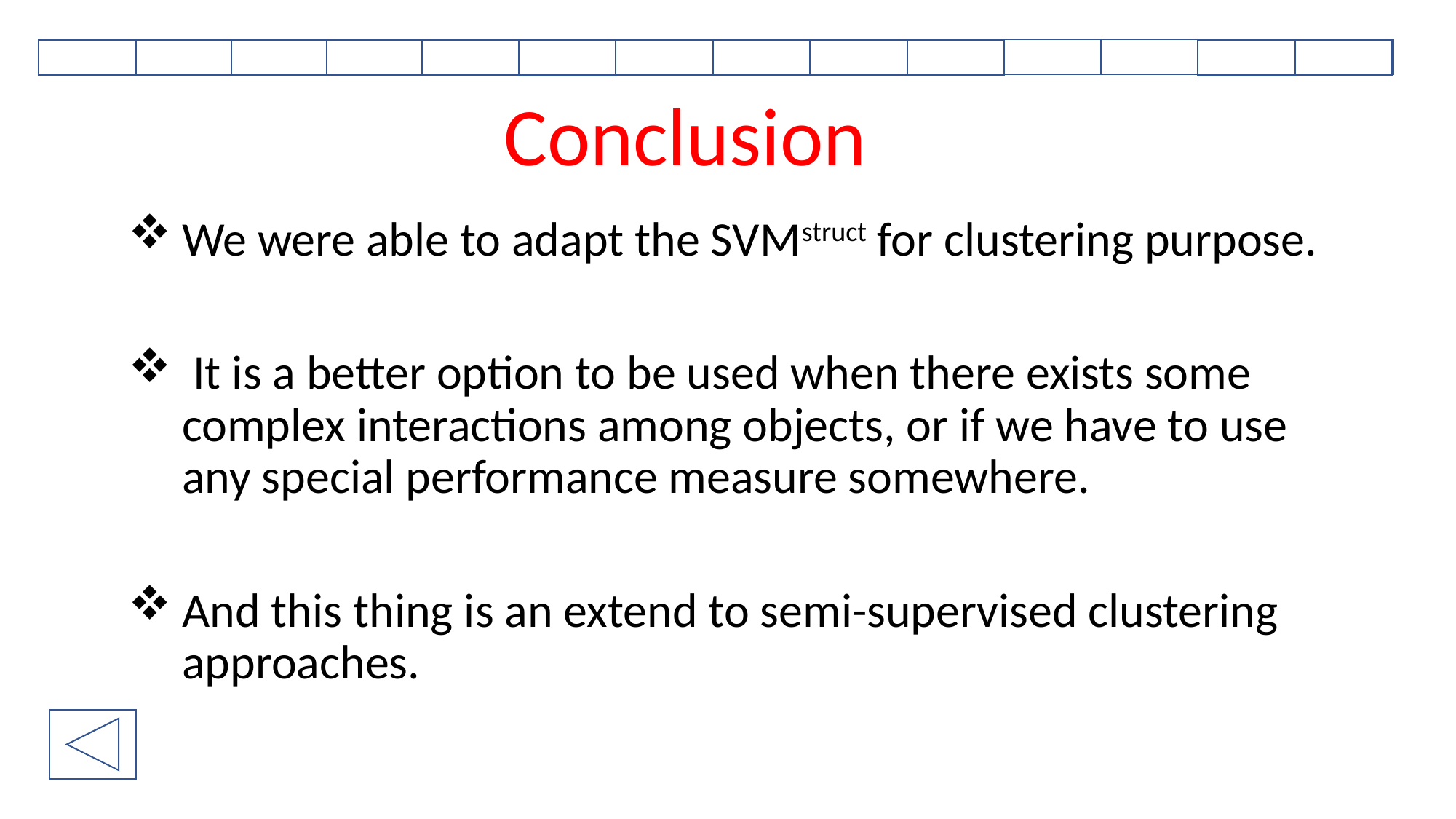

# Conclusion
We were able to adapt the SVMstruct for clustering purpose.

 It is a better option to be used when there exists some complex interactions among objects, or if we have to use any special performance measure somewhere.

And this thing is an extend to semi-supervised clustering approaches.